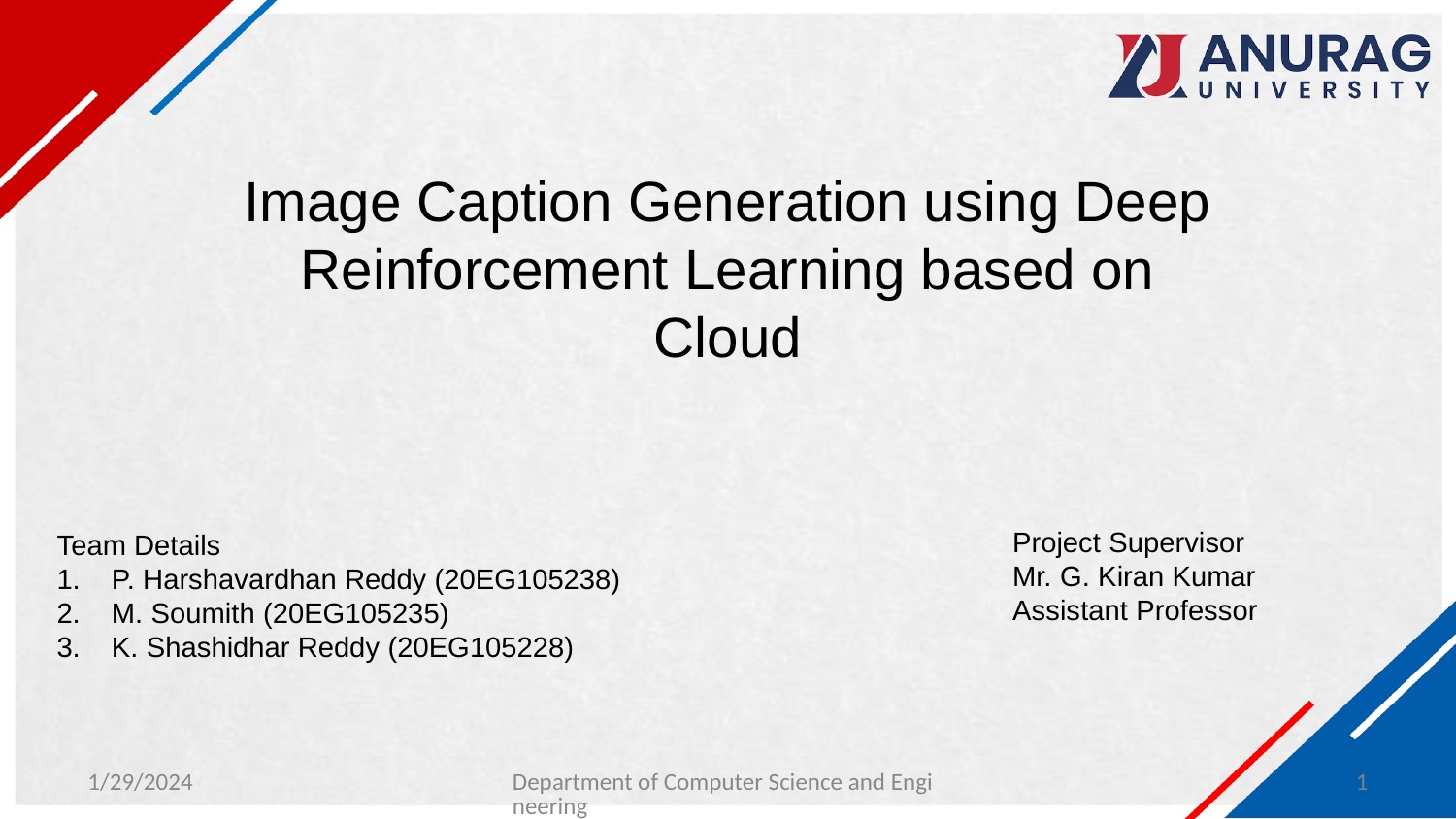

# Image Caption Generation using Deep Reinforcement Learning based on Cloud

Project Supervisor
Mr. G. Kiran Kumar
Assistant Professor
Team Details
P. Harshavardhan Reddy (20EG105238)
M. Soumith (20EG105235)
K. Shashidhar Reddy (20EG105228)
1/29/2024
Department of Computer Science and Engineering
1